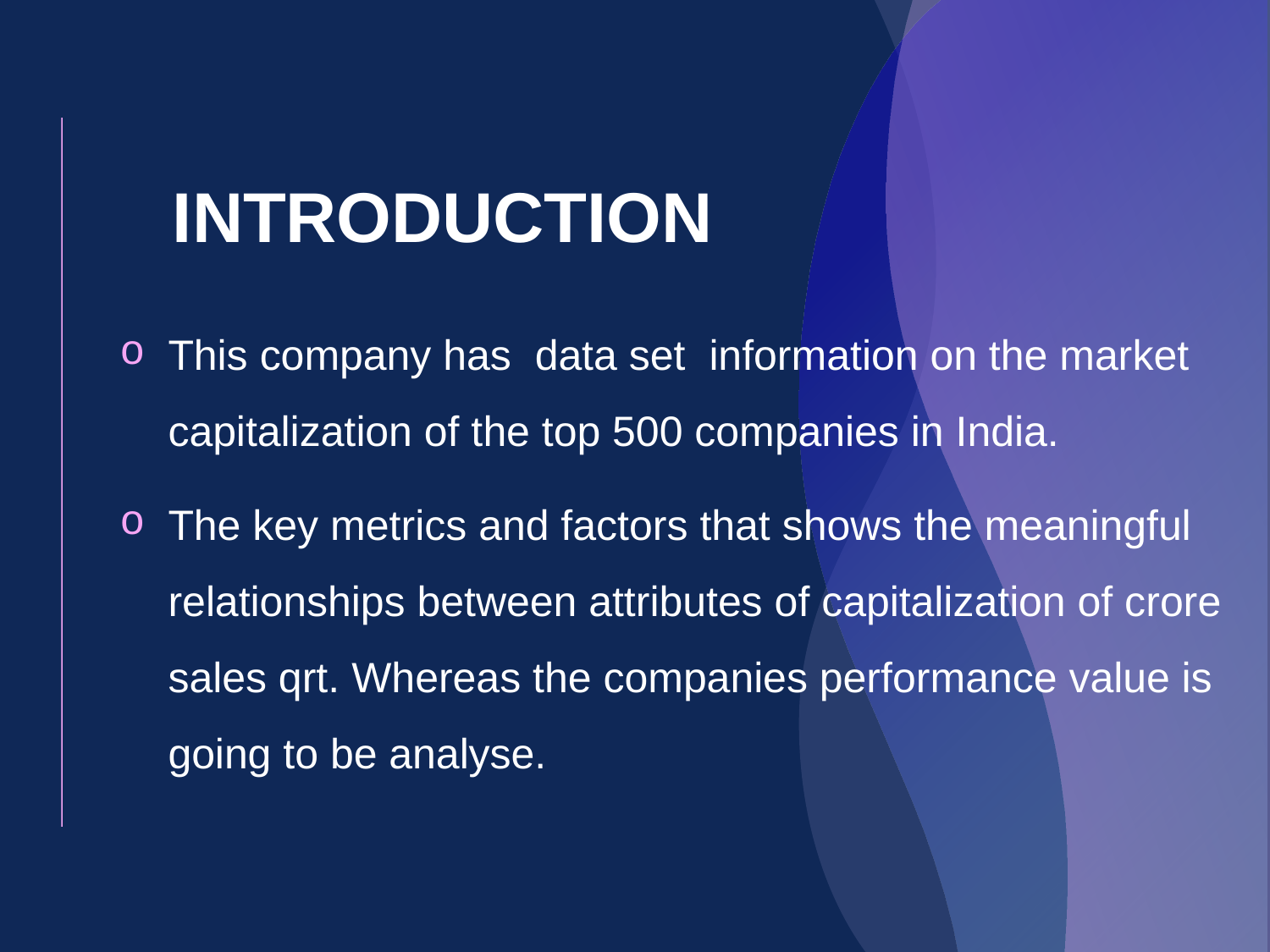

# INTRODUCTION
This company has  data set  information on the market capitalization of the top 500 companies in India.
The key metrics and factors that shows the meaningful relationships between attributes of capitalization of crore sales qrt. Whereas the companies performance value is going to be analyse.